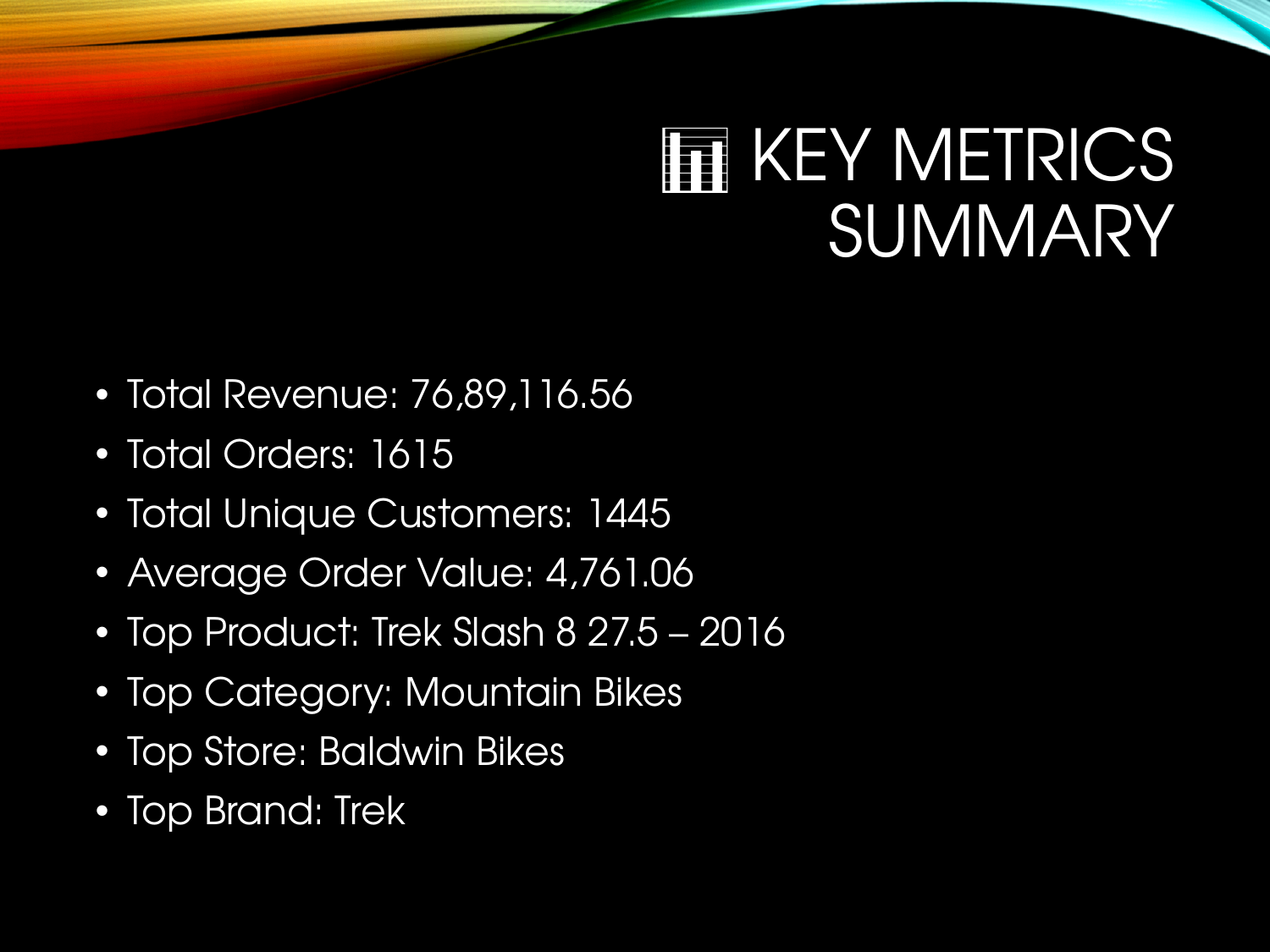

# 📊 Key Metrics Summary

Total Revenue: 76,89,116.56
Total Orders: 1615
Total Unique Customers: 1445
Average Order Value: 4,761.06
Top Product: Trek Slash 8 27.5 – 2016
Top Category: Mountain Bikes
Top Store: Baldwin Bikes
Top Brand: Trek